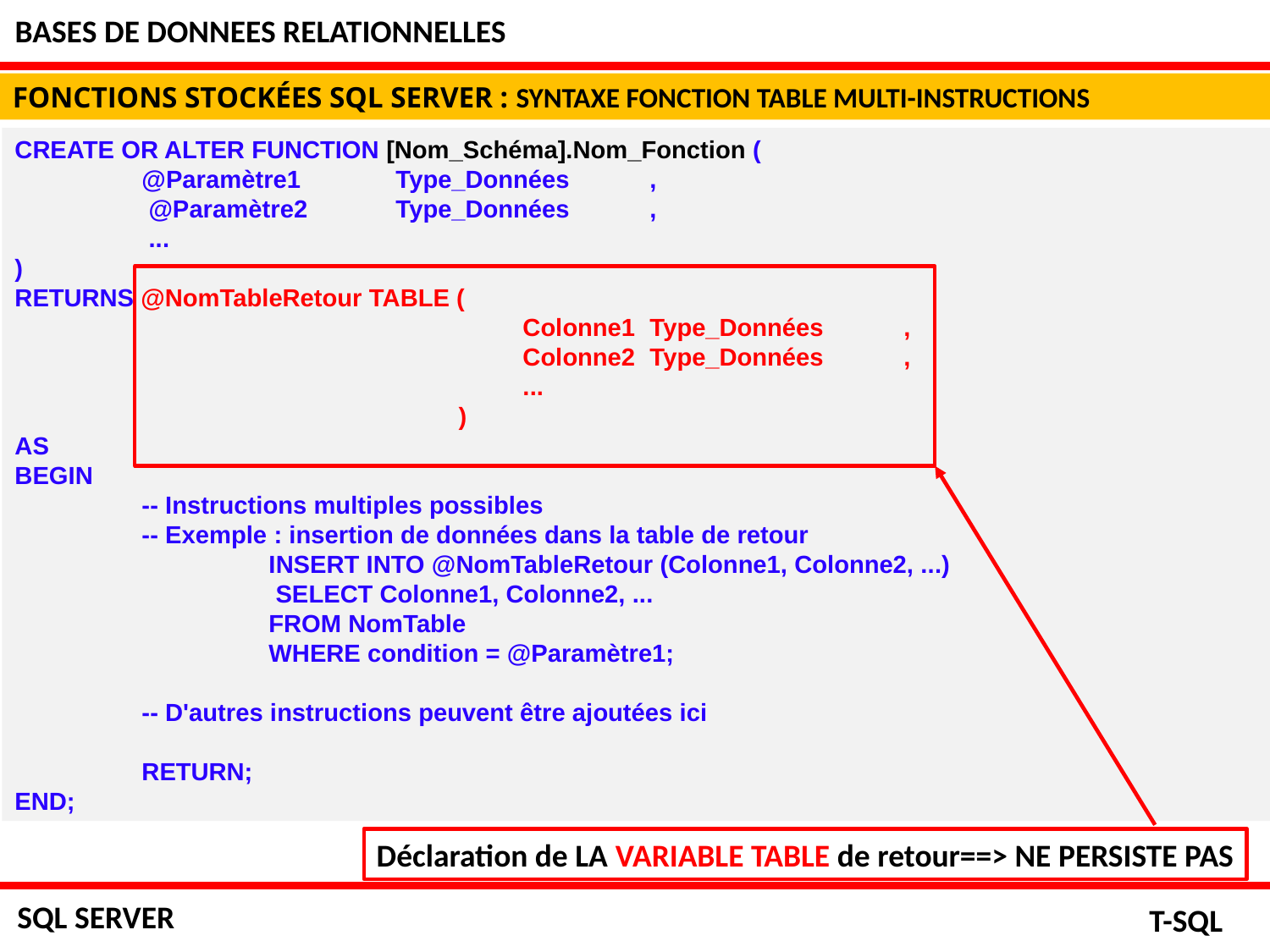

BASES DE DONNEES RELATIONNELLES
FONCTIONS STOCKÉES SQL SERVER : SYNTAXE FONCTION TABLE MULTI-INSTRUCTIONS
CREATE OR ALTER FUNCTION [Nom_Schéma].Nom_Fonction (
    	@Paramètre1 	Type_Données	,
   	 @Paramètre2 	Type_Données	,
   	 ...
)
RETURNS @NomTableRetour TABLE (
    				Colonne1 	Type_Données	,
    				Colonne2 	Type_Données	,
    				...
			         )
AS
BEGIN
    	-- Instructions multiples possibles
    	-- Exemple : insertion de données dans la table de retour
    		INSERT INTO @NomTableRetour (Colonne1, Colonne2, ...)
   		 SELECT Colonne1, Colonne2, ...
    		FROM NomTable
    		WHERE condition = @Paramètre1;

    	-- D'autres instructions peuvent être ajoutées ici

    	RETURN;
END;

Déclaration de LA VARIABLE TABLE de retour==> NE PERSISTE PAS
SQL SERVER
T-SQL